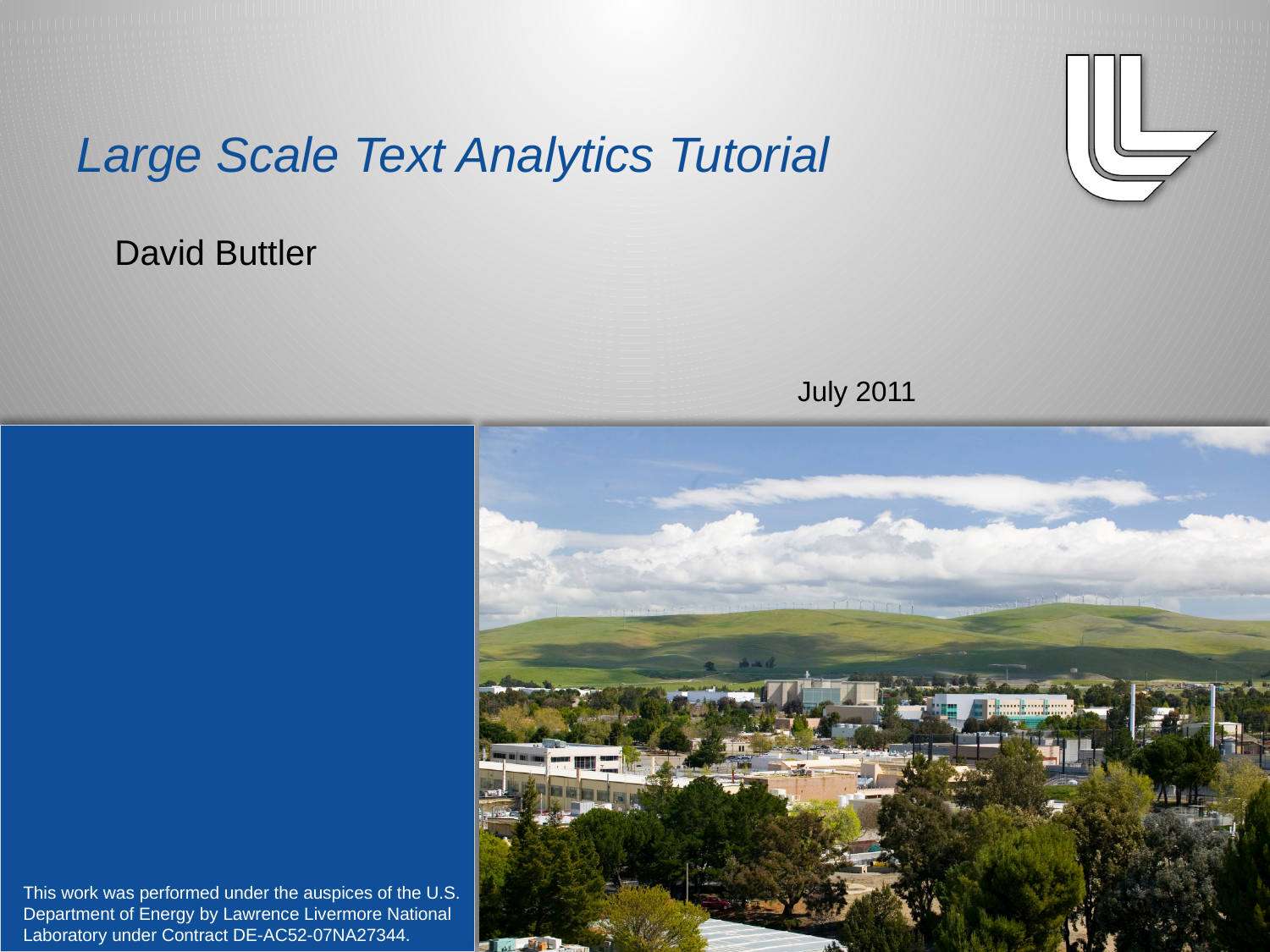

# Large Scale Text Analytics Tutorial
David Buttler